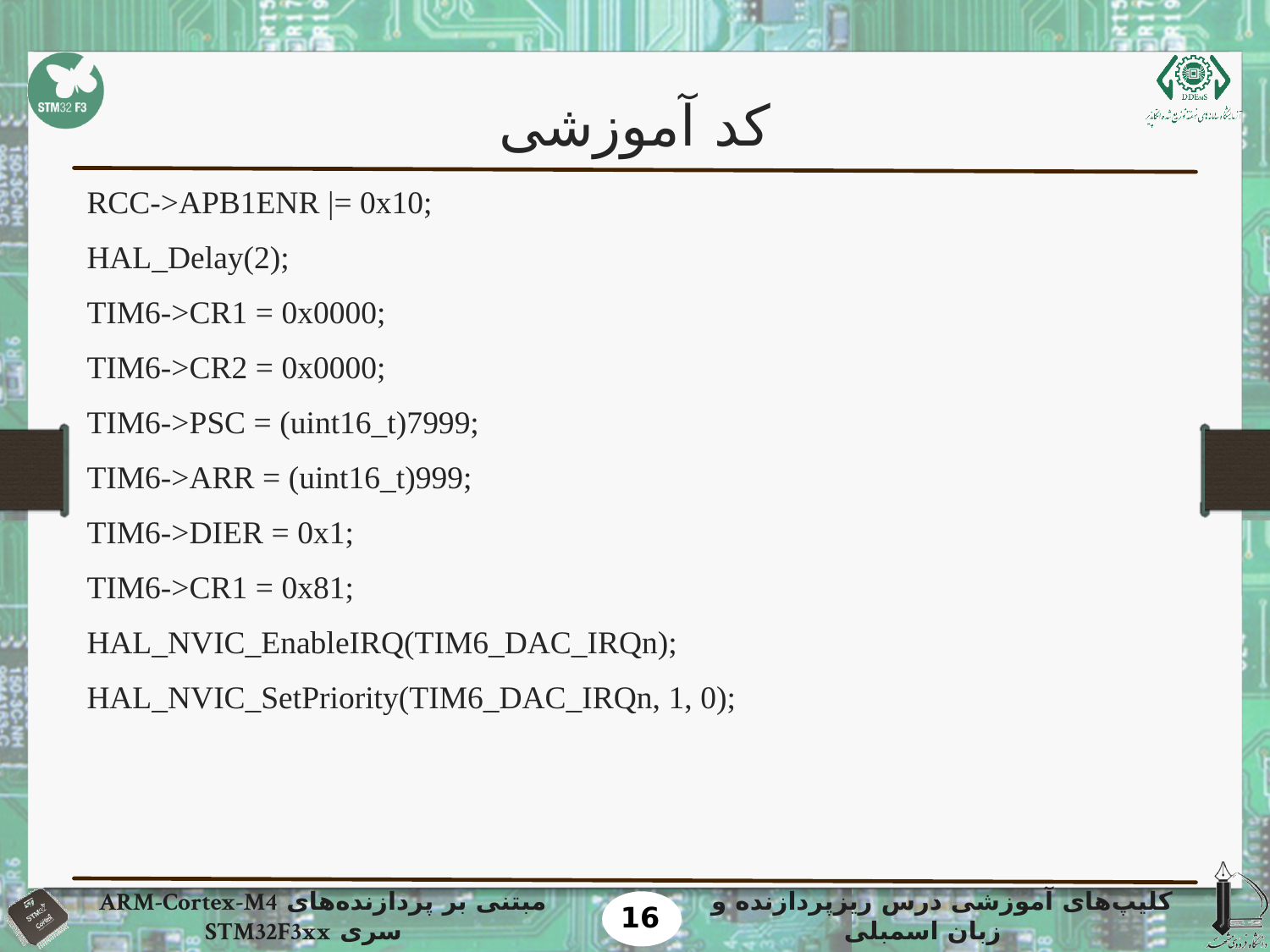

# کد آموزشی
RCC->APB1ENR |= 0x10;
HAL_Delay(2);
TIM6->CR1 = 0x0000;
TIM6->CR2 = 0x0000;
TIM6->PSC = (uint16_t)7999;
TIM6->ARR = (uint16_t)999;
TIM6->DIER = 0x1;
TIM6->CR1 = 0x81;
HAL_NVIC_EnableIRQ(TIM6_DAC_IRQn);
HAL_NVIC_SetPriority(TIM6_DAC_IRQn, 1, 0);
16